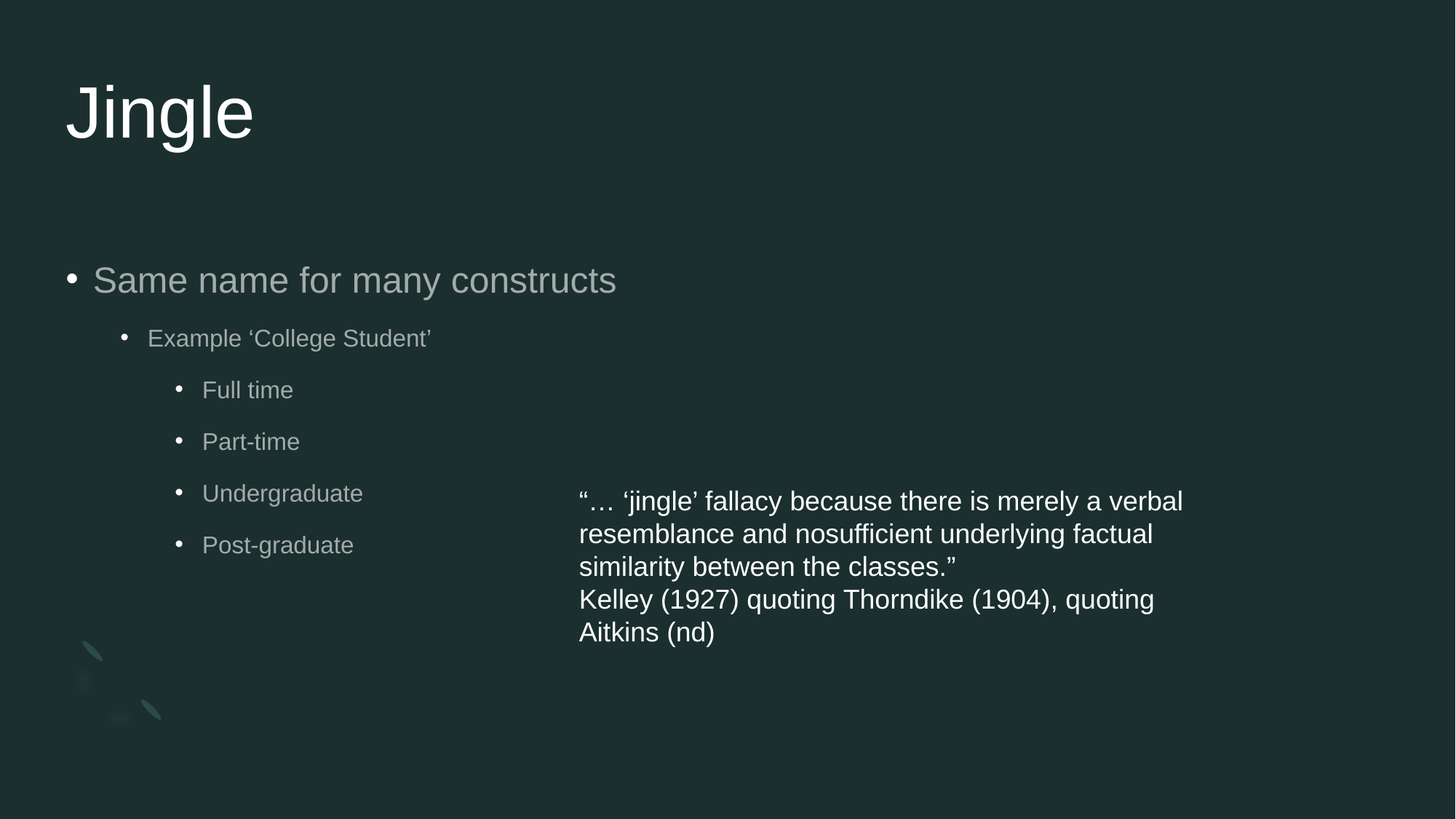

# Jingle
Same name for many constructs
Example ‘College Student’
Full time
Part-time
Undergraduate
Post-graduate

“… ‘jingle’ fallacy because there is merely a verbal resemblance and nosufficient underlying factual similarity between the classes.”
Kelley (1927) quoting Thorndike (1904), quoting Aitkins (nd)